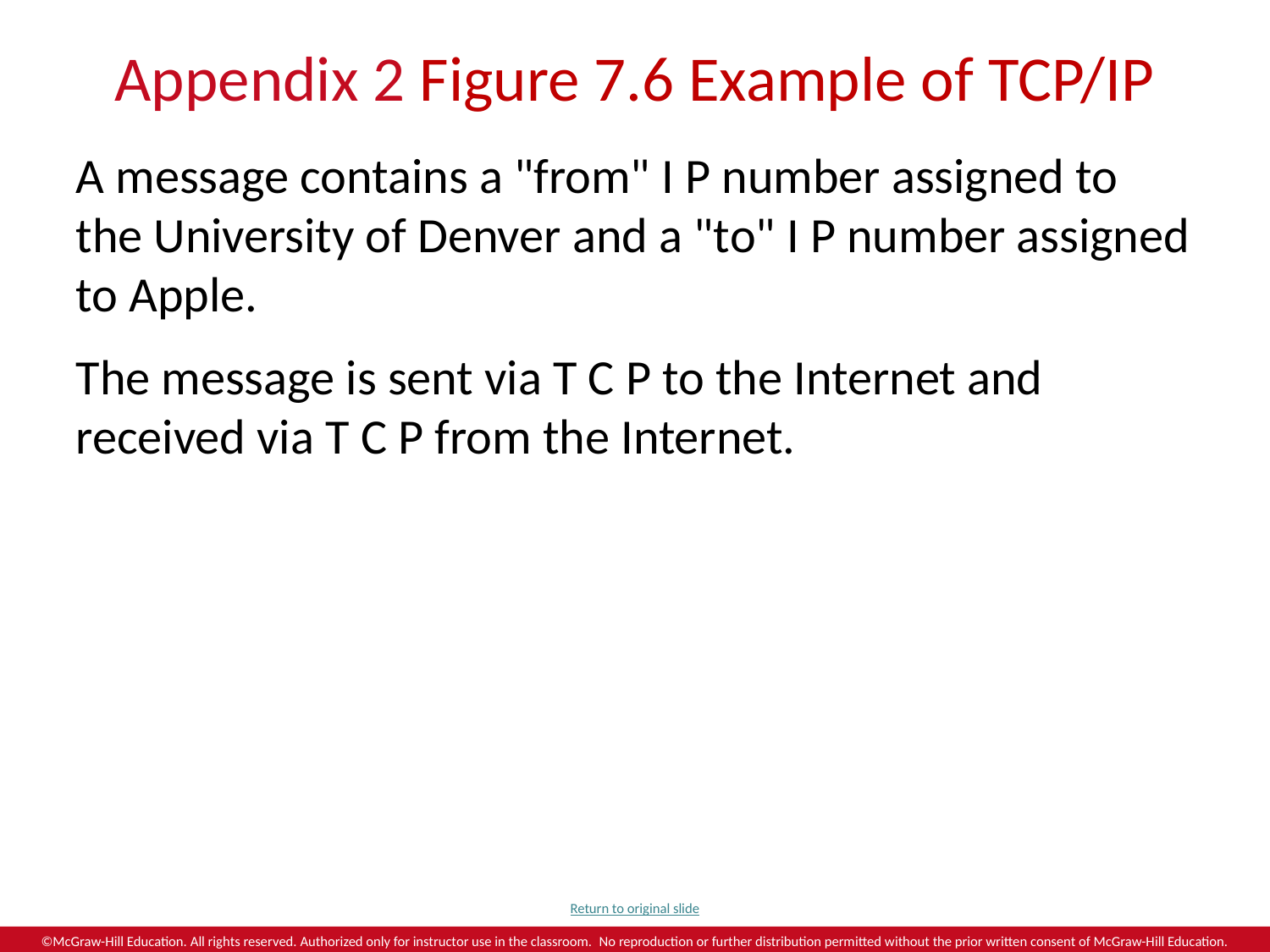

# Appendix 2 Figure 7.6 Example of TCP/IP
A message contains a "from" I P number assigned to the University of Denver and a "to" I P number assigned to Apple.
The message is sent via T C P to the Internet and received via T C P from the Internet.
Return to original slide